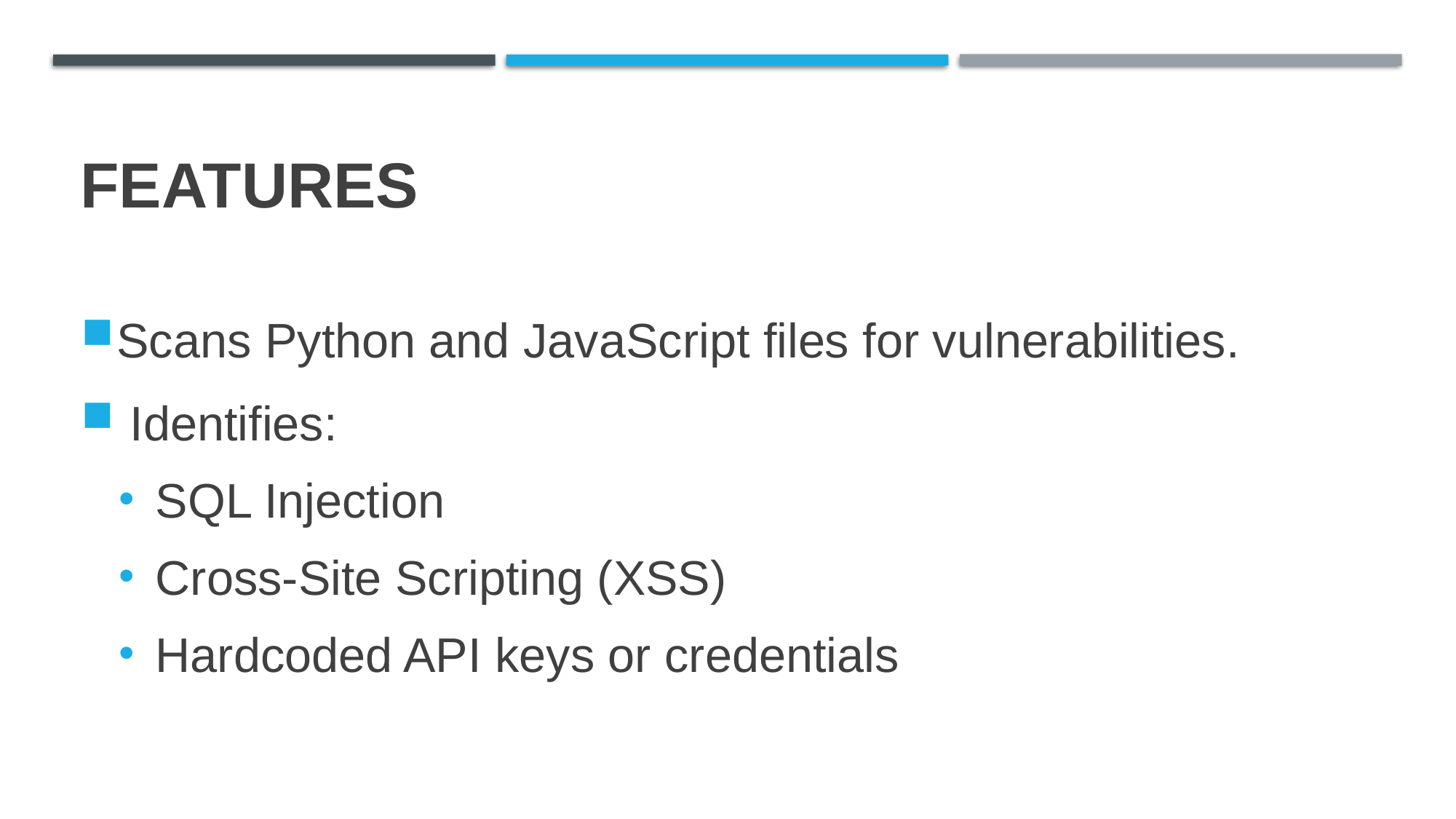

# Features
Scans Python and JavaScript files for vulnerabilities.
 Identifies:
SQL Injection
Cross-Site Scripting (XSS)
Hardcoded API keys or credentials